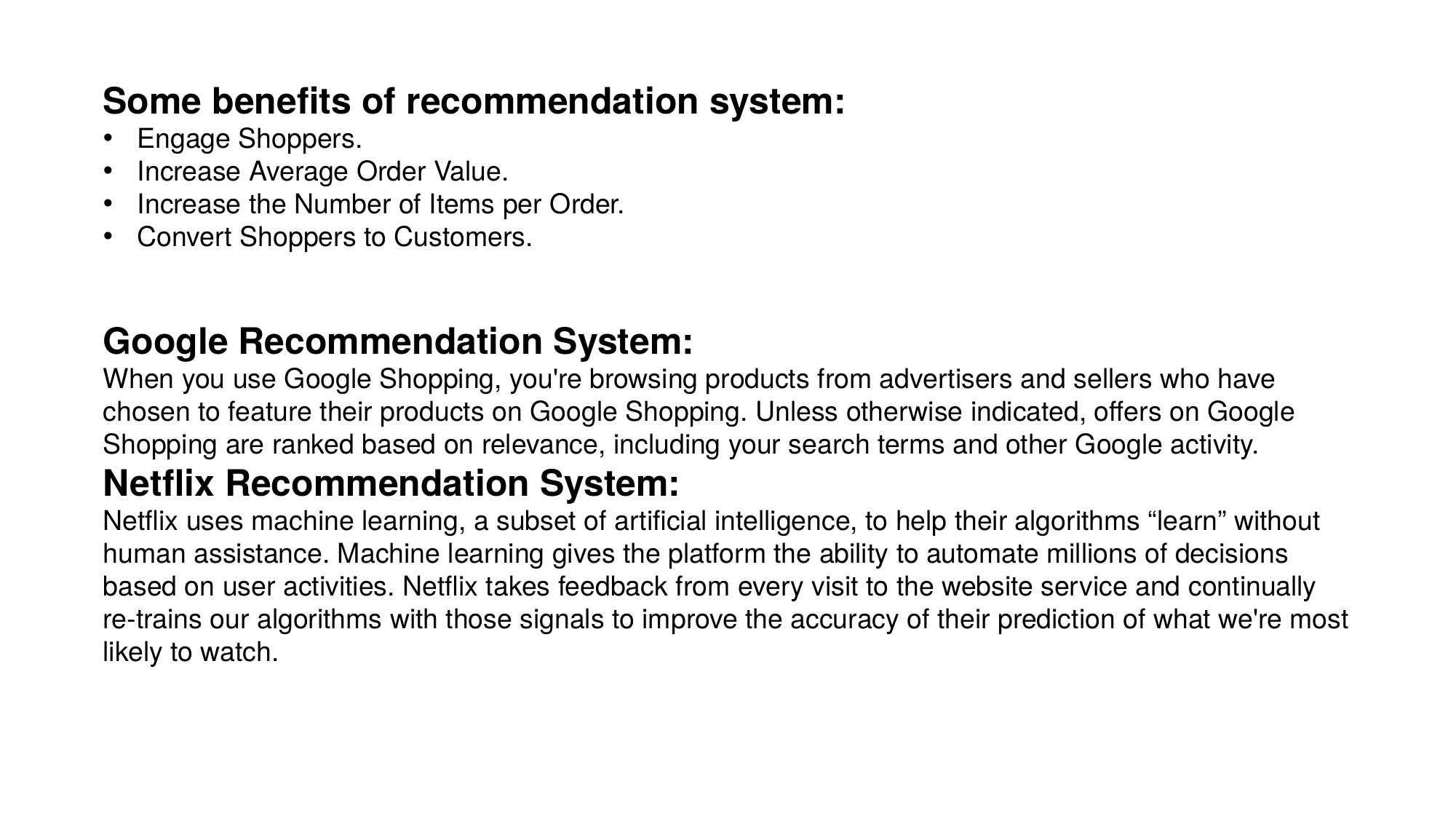

Some benefits of recommendation system:
Engage Shoppers.
Increase Average Order Value.
Increase the Number of Items per Order.
Convert Shoppers to Customers.

Google Recommendation System:
When you use Google Shopping, you're browsing products from advertisers and sellers who have chosen to feature their products on Google Shopping. Unless otherwise indicated, offers on Google Shopping are ranked based on relevance, including your search terms and other Google activity.
Netflix Recommendation System:
Netflix uses machine learning, a subset of artificial intelligence, to help their algorithms “learn” without human assistance. Machine learning gives the platform the ability to automate millions of decisions based on user activities. Netflix takes feedback from every visit to the website service and continually re-trains our algorithms with those signals to improve the accuracy of their prediction of what we're most likely to watch.